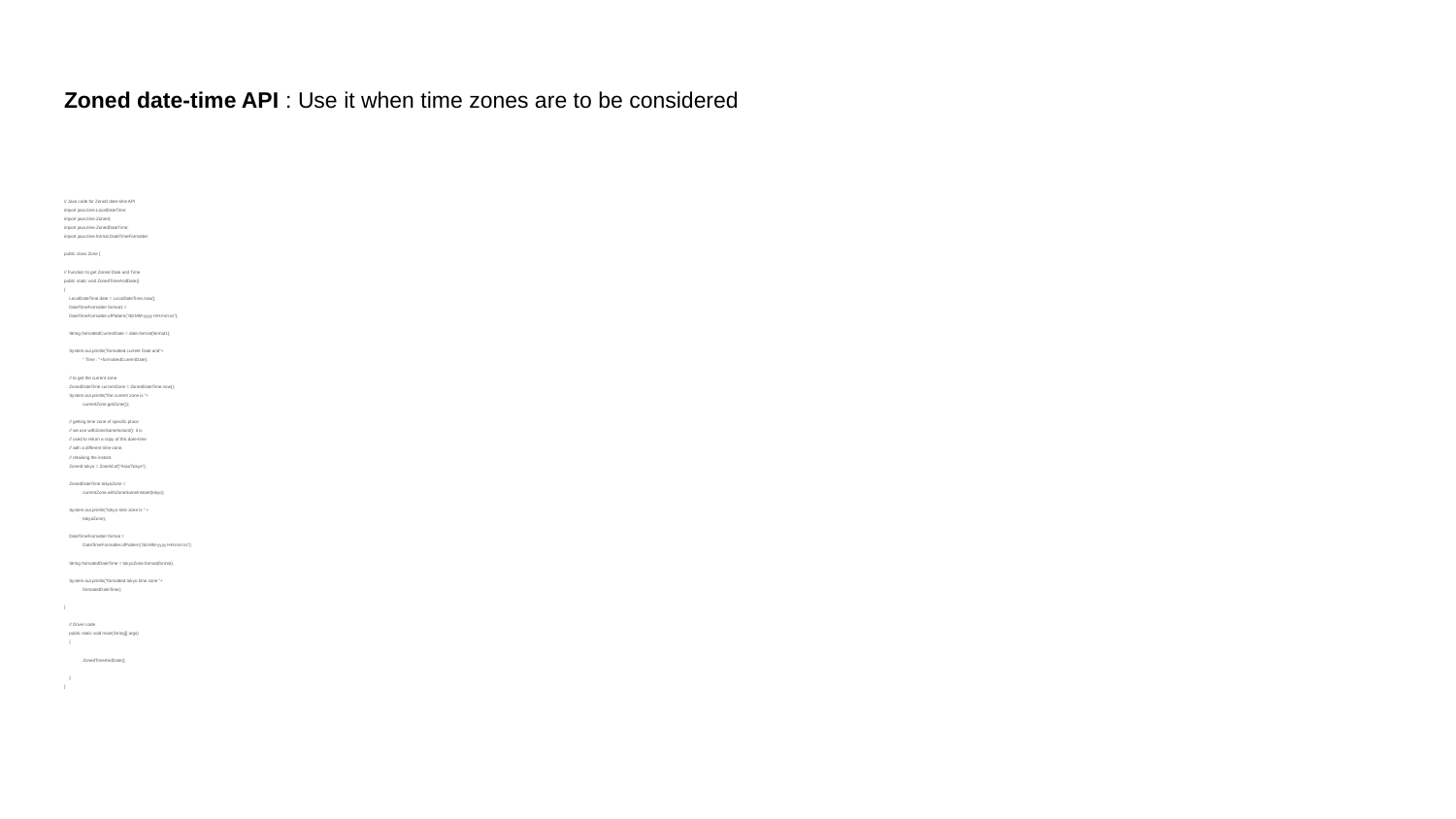

# Zoned date-time API : Use it when time zones are to be considered
// Java code for Zoned date-time API
import java.time.LocalDateTime;
import java.time.ZoneId;
import java.time.ZonedDateTime;
import java.time.format.DateTimeFormatter;

public class Zone {

// Function to get Zoned Date and Time
public static void ZonedTimeAndDate()
{
    LocalDateTime date = LocalDateTime.now();
    DateTimeFormatter format1 =
    DateTimeFormatter.ofPattern("dd-MM-yyyy HH:mm:ss");

    String formattedCurrentDate = date.format(format1);

    System.out.println("formatted current Date and"+
   				 " Time : "+formattedCurrentDate);

    // to get the current zone
    ZonedDateTime currentZone = ZonedDateTime.now();
    System.out.println("the current zone is "+
   					 currentZone.getZone());

    // getting time zone of specific place
    // we use withZoneSameInstant(): it is
    // used to return a copy of this date-time
    // with a different time-zone,
    // retaining the instant.
    ZoneId tokyo = ZoneId.of("Asia/Tokyo");

    ZonedDateTime tokyoZone =
   		 currentZone.withZoneSameInstant(tokyo);

    System.out.println("tokyo time zone is " +
   					 tokyoZone);

    DateTimeFormatter format =
   	 DateTimeFormatter.ofPattern("dd-MM-yyyy HH:mm:ss");

    String formatedDateTime = tokyoZone.format(format);

    System.out.println("formatted tokyo time zone "+
   					 formatedDateTime);

}

    // Driver code
    public static void main(String[] args)
    {

   	 ZonedTimeAndDate();

    }
}